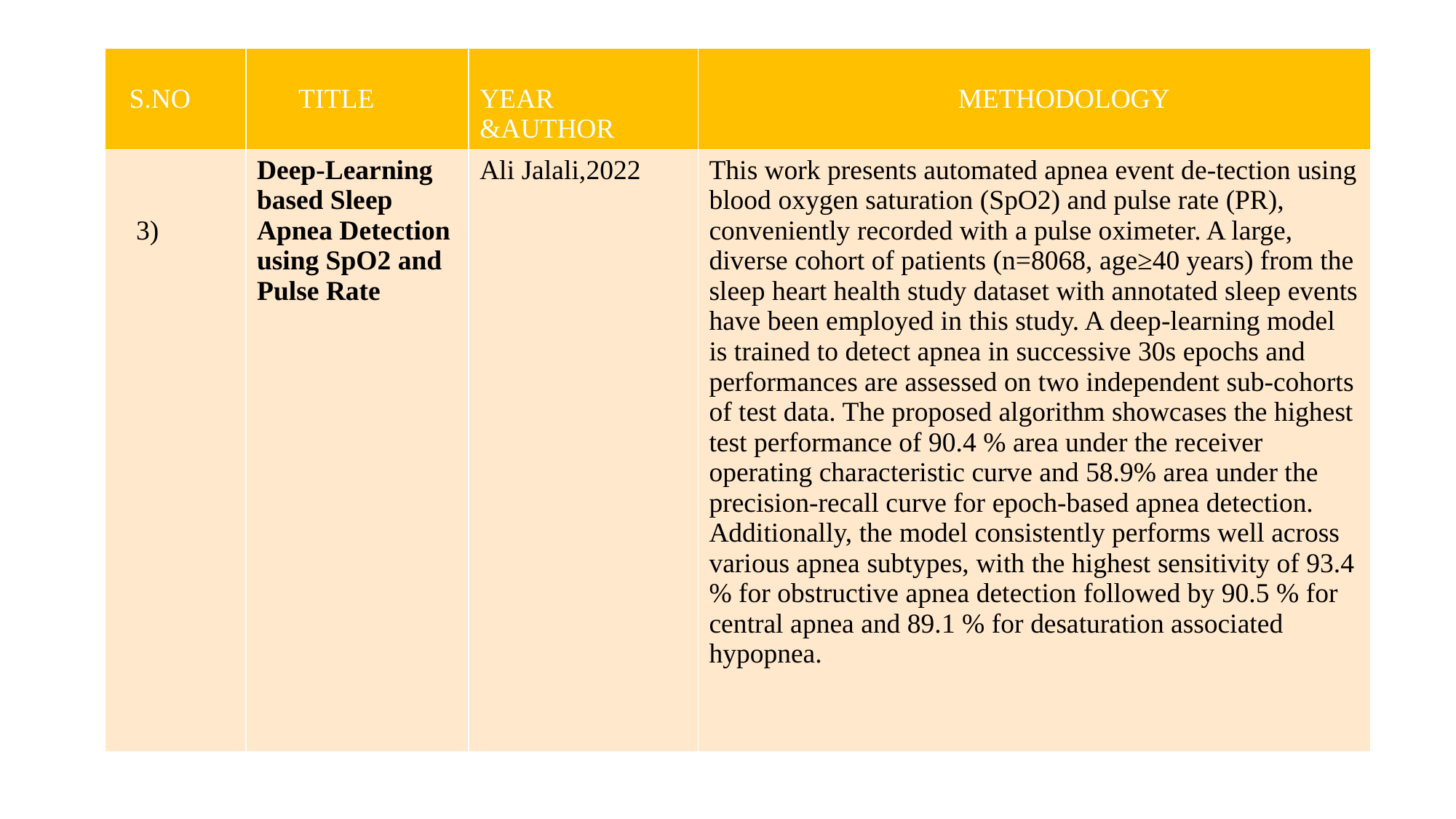

| S.NO | TITLE | YEAR &AUTHOR | METHODOLOGY |
| --- | --- | --- | --- |
| 3) | Deep-Learning based Sleep Apnea Detection using SpO2 and Pulse Rate | Ali Jalali,2022 | This work presents automated apnea event de-tection using blood oxygen saturation (SpO2) and pulse rate (PR), conveniently recorded with a pulse oximeter. A large, diverse cohort of patients (n=8068, age≥40 years) from the sleep heart health study dataset with annotated sleep events have been employed in this study. A deep-learning model is trained to detect apnea in successive 30s epochs and performances are assessed on two independent sub-cohorts of test data. The proposed algorithm showcases the highest test performance of 90.4 % area under the receiver operating characteristic curve and 58.9% area under the precision-recall curve for epoch-based apnea detection. Additionally, the model consistently performs well across various apnea subtypes, with the highest sensitivity of 93.4 % for obstructive apnea detection followed by 90.5 % for central apnea and 89.1 % for desaturation associated hypopnea. |